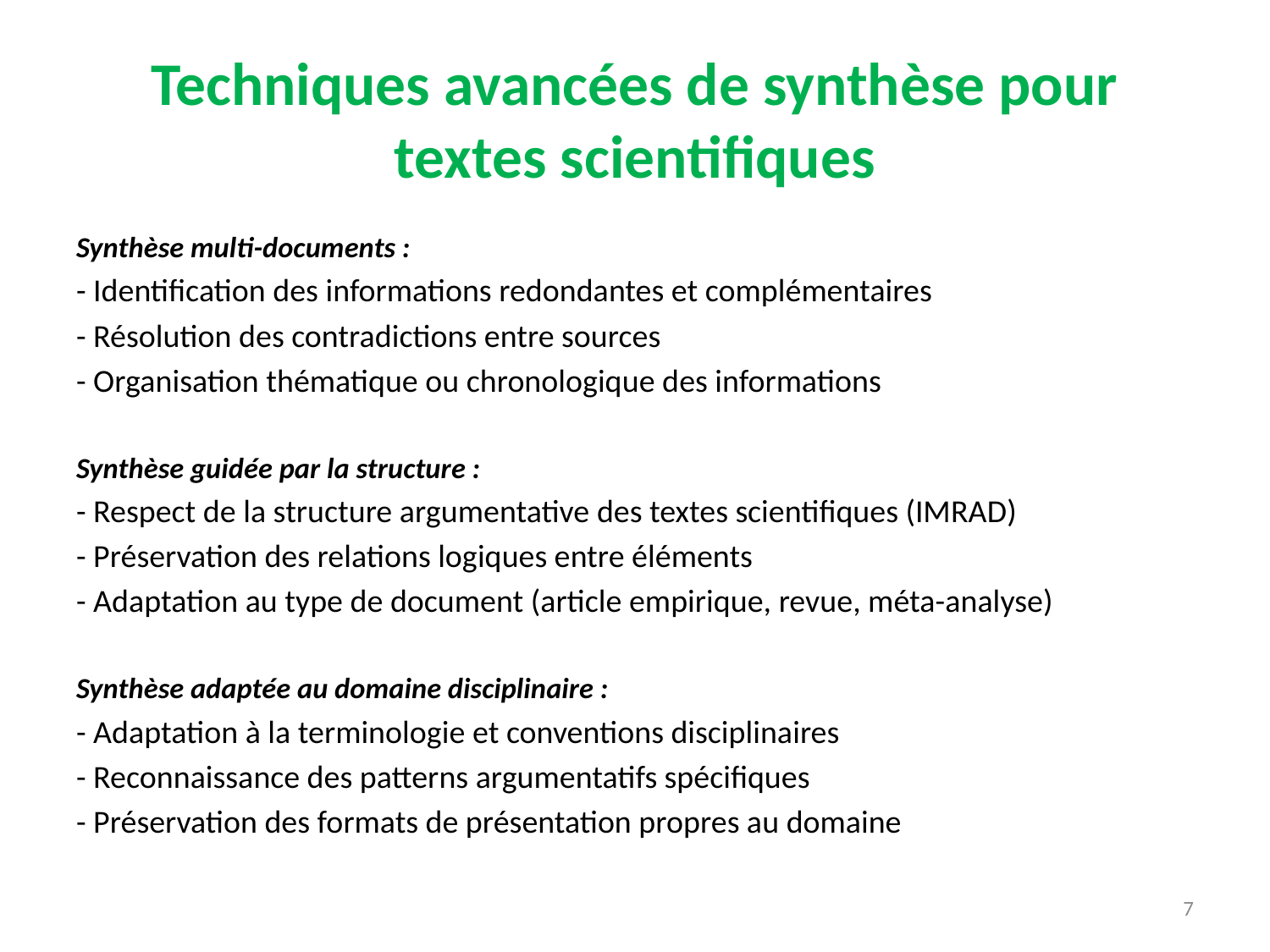

# Techniques avancées de synthèse pour textes scientifiques
Synthèse multi-documents :
- Identification des informations redondantes et complémentaires
- Résolution des contradictions entre sources
- Organisation thématique ou chronologique des informations

Synthèse guidée par la structure :
- Respect de la structure argumentative des textes scientifiques (IMRAD)
- Préservation des relations logiques entre éléments
- Adaptation au type de document (article empirique, revue, méta-analyse)

Synthèse adaptée au domaine disciplinaire :
- Adaptation à la terminologie et conventions disciplinaires
- Reconnaissance des patterns argumentatifs spécifiques
- Préservation des formats de présentation propres au domaine
7